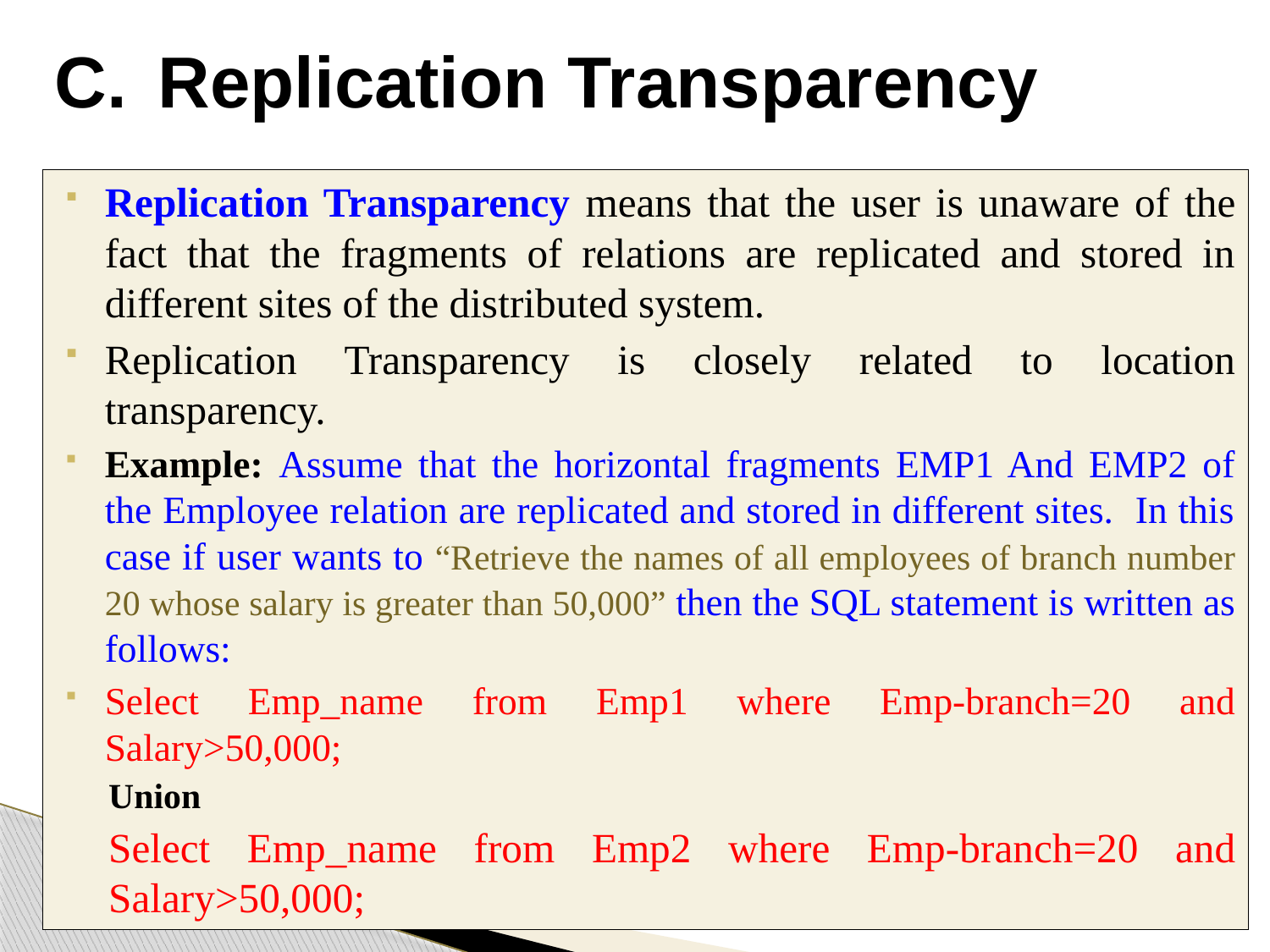

# Replication Transparency
Replication Transparency means that the user is unaware of the fact that the fragments of relations are replicated and stored in different sites of the distributed system.
Replication Transparency is closely related to location transparency.
Example: Assume that the horizontal fragments EMP1 And EMP2 of the Employee relation are replicated and stored in different sites.  In this case if user wants to “Retrieve the names of all employees of branch number 20 whose salary is greater than 50,000” then the SQL statement is written as follows:
Select Emp_name from Emp1 where Emp-branch=20 and Salary>50,000;
Union
Select Emp_name from Emp2 where Emp-branch=20 and Salary>50,000;